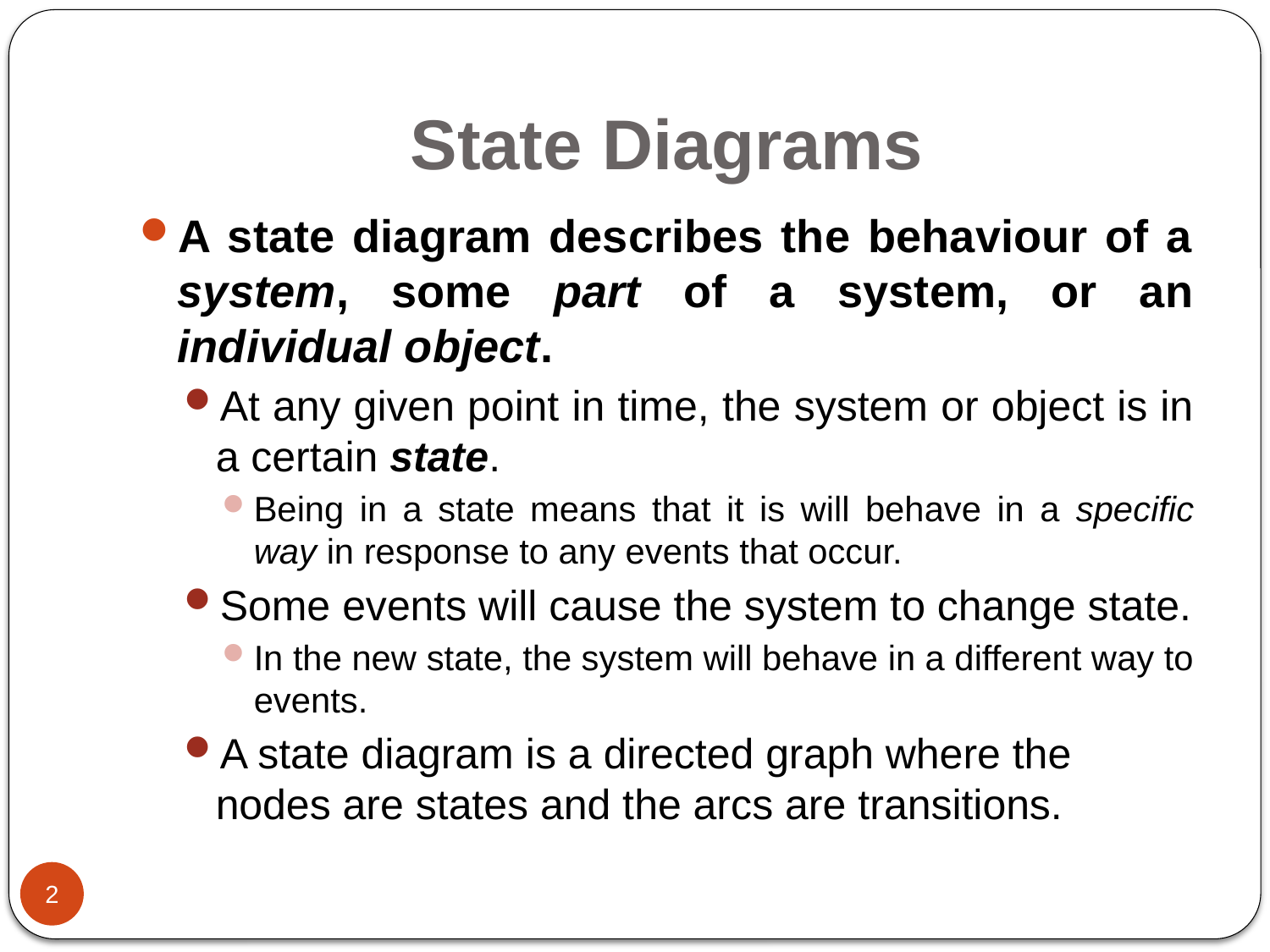

# State Diagrams
A state diagram describes the behaviour of a system, some part of a system, or an individual object.
At any given point in time, the system or object is in a certain state.
Being in a state means that it is will behave in a specific way in response to any events that occur.
Some events will cause the system to change state.
In the new state, the system will behave in a different way to events.
A state diagram is a directed graph where the nodes are states and the arcs are transitions.

2